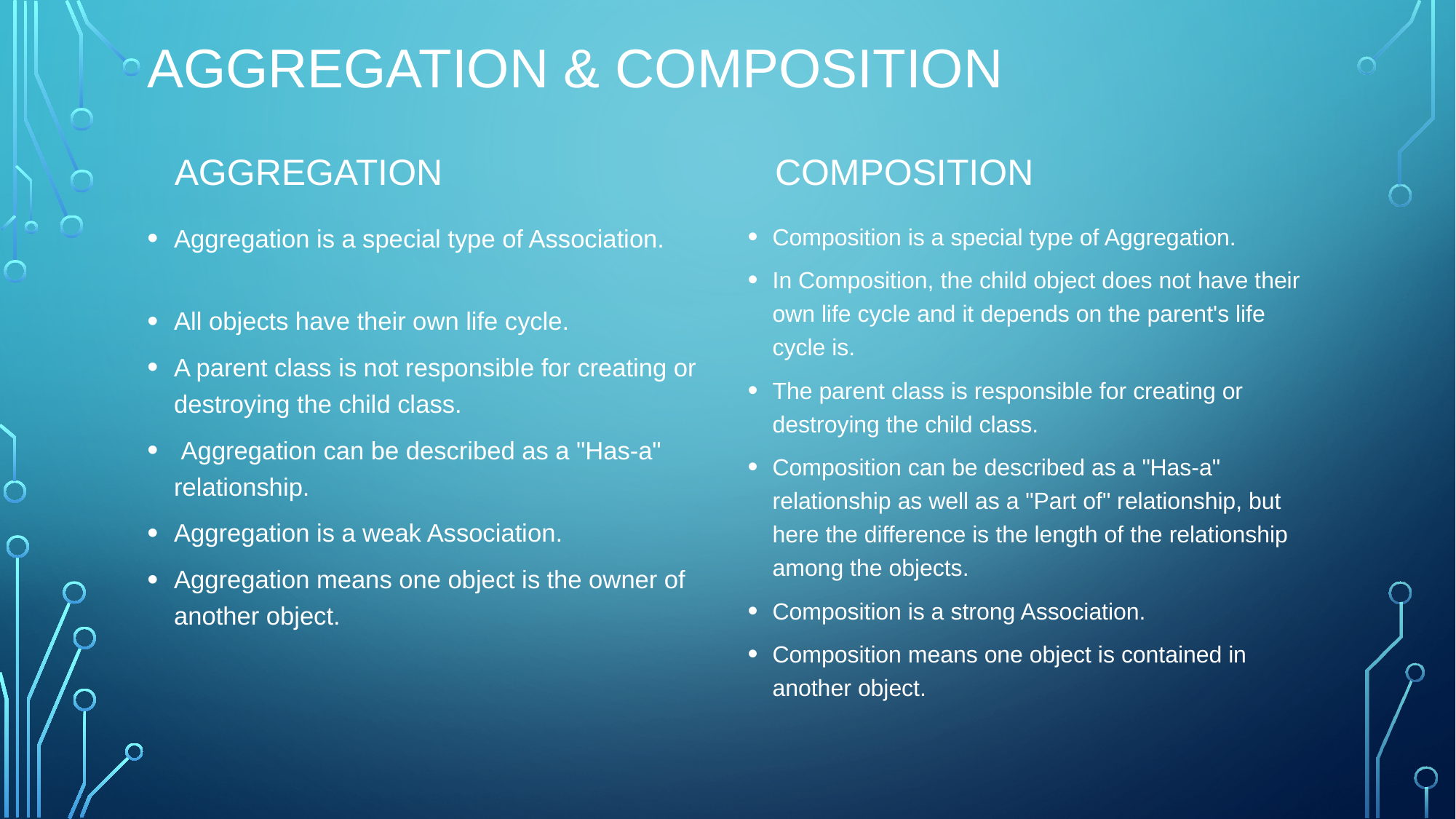

# AGGREGATION & COMPOSITION
aggregation
composition
Aggregation is a special type of Association.
All objects have their own life cycle.
A parent class is not responsible for creating or destroying the child class.
 Aggregation can be described as a "Has-a" relationship.
Aggregation is a weak Association.
Aggregation means one object is the owner of another object.

Composition is a special type of Aggregation.
In Composition, the child object does not have their own life cycle and it depends on the parent's life cycle is.
The parent class is responsible for creating or destroying the child class.
Composition can be described as a "Has-a" relationship as well as a "Part of" relationship, but here the difference is the length of the relationship among the objects.
Composition is a strong Association.
Composition means one object is contained in another object.